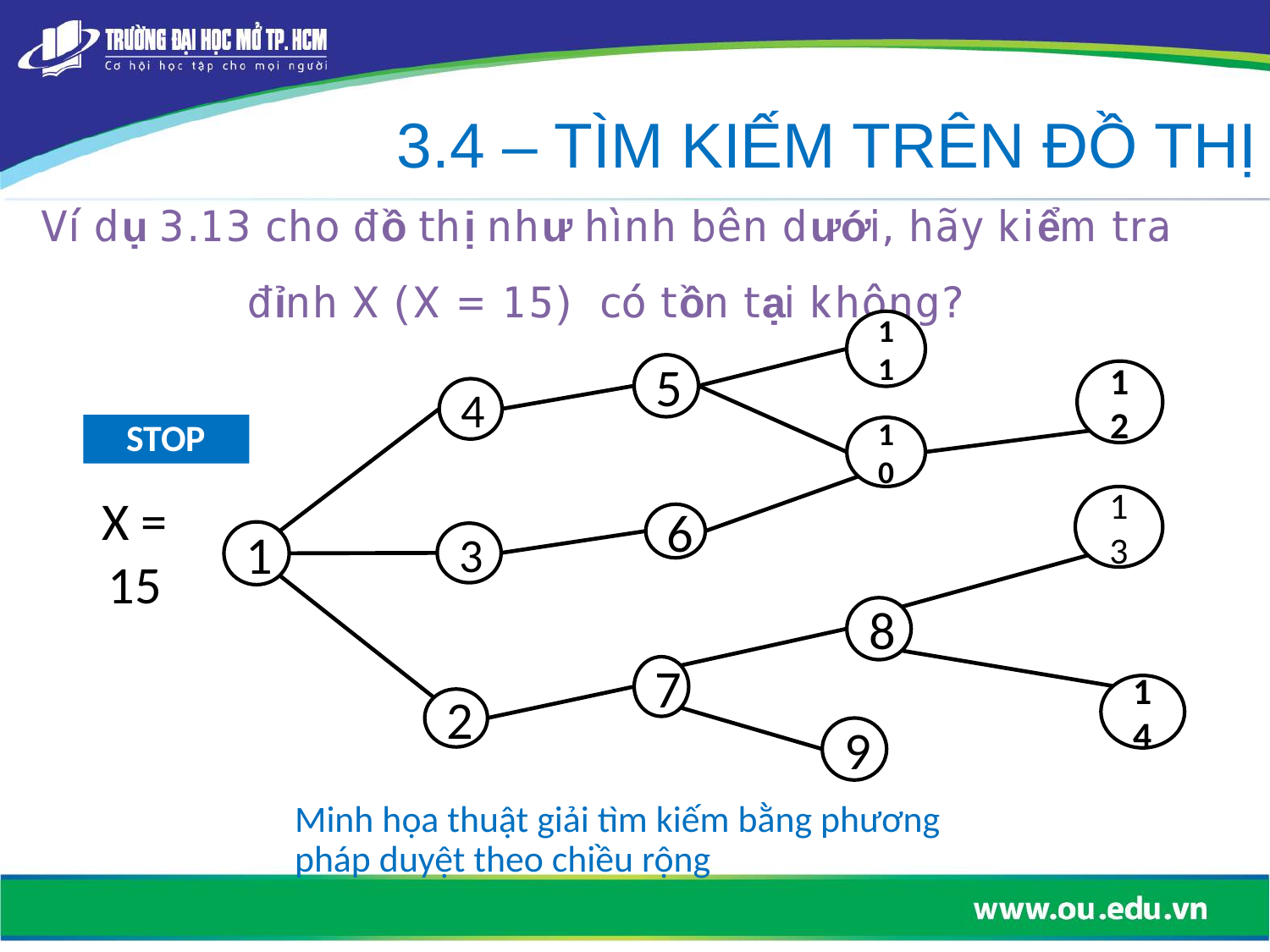

3.4 – TÌM KIẾM TRÊN ĐỒ THỊ
# Ví dụ 3.13 cho đồ thị như hình bên dưới, hãy kiểm tra đỉnh X (X = 15)  có tồn tại không?
11
5
12
4
STOP
10
13
6
X = 15
1
3
8
7
14
2
9
Minh họa thuật giải tìm kiếm bằng phương pháp duyệt theo chiều rộng